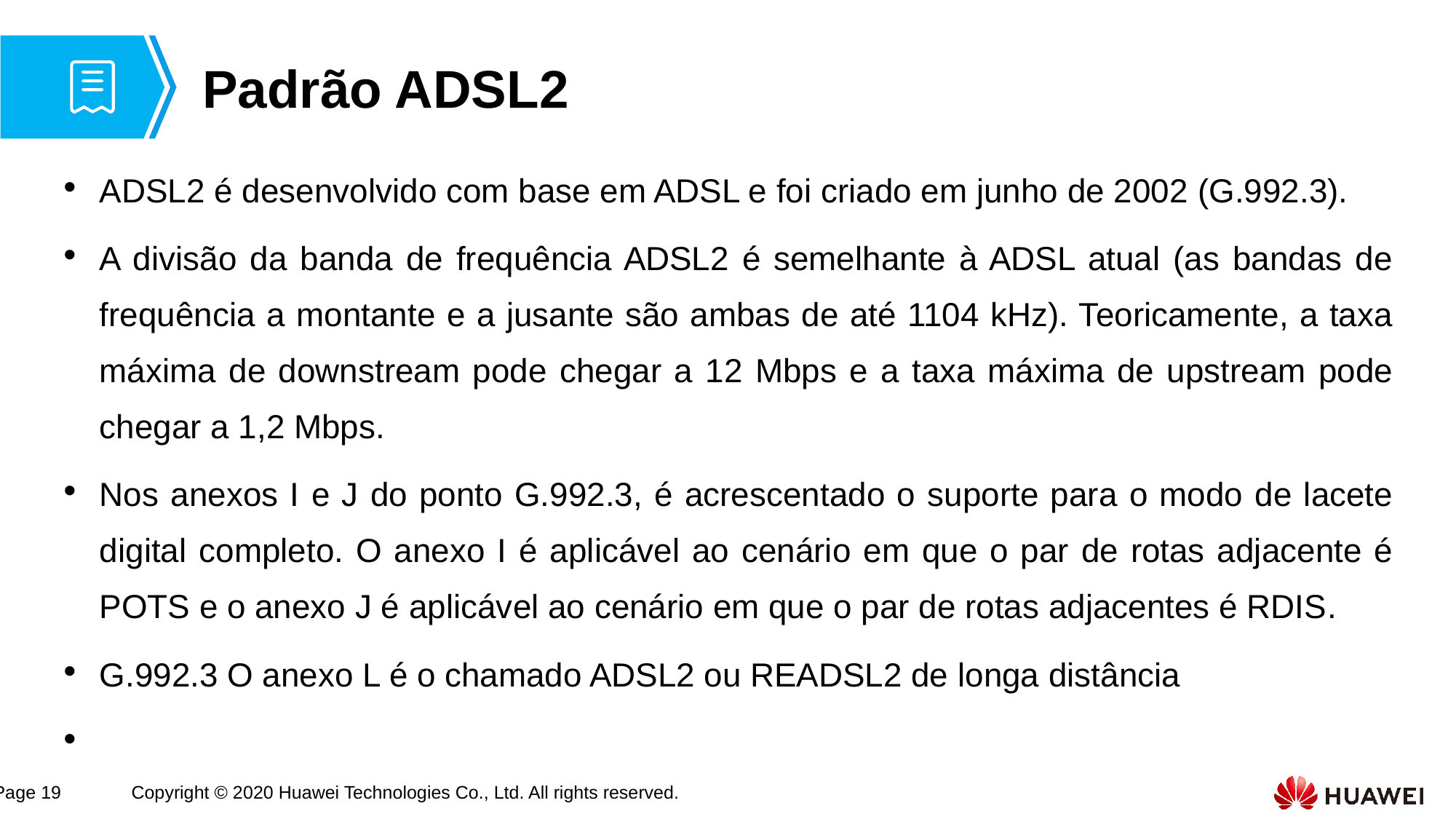

# Padrão ADSL2

ADSL2 é desenvolvido com base em ADSL e foi criado em junho de 2002 (G.992.3).
A divisão da banda de frequência ADSL2 é semelhante à ADSL atual (as bandas de frequência a montante e a jusante são ambas de até 1104 kHz). Teoricamente, a taxa máxima de downstream pode chegar a 12 Mbps e a taxa máxima de upstream pode chegar a 1,2 Mbps.
Nos anexos I e J do ponto G.992.3, é acrescentado o suporte para o modo de lacete digital completo. O anexo I é aplicável ao cenário em que o par de rotas adjacente é POTS e o anexo J é aplicável ao cenário em que o par de rotas adjacentes é RDIS.
G.992.3 O anexo L é o chamado ADSL2 ou READSL2 de longa distância